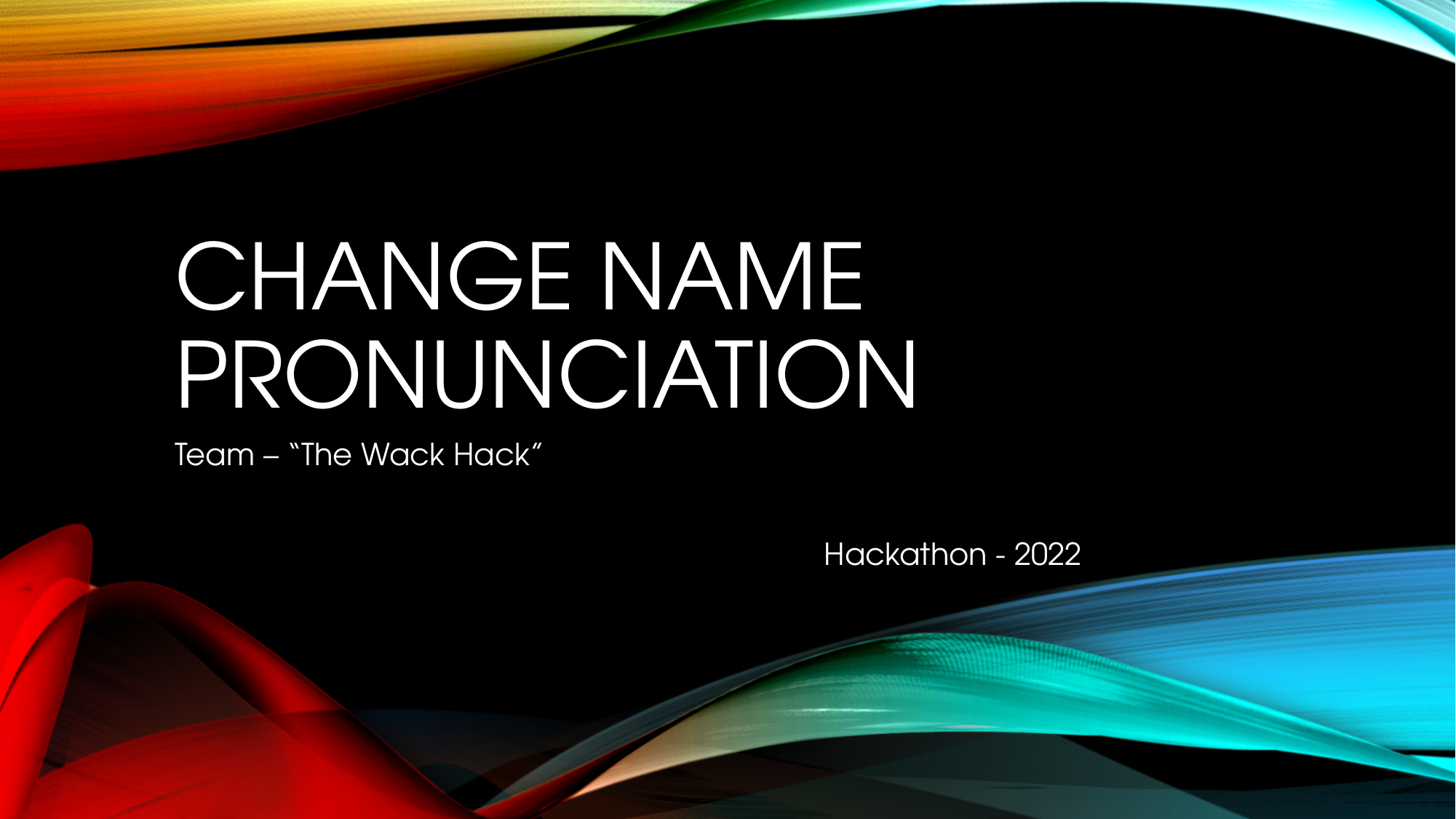

# Change Name Pronunciation
Team – “The Wack Hack”
Hackathon - 2022